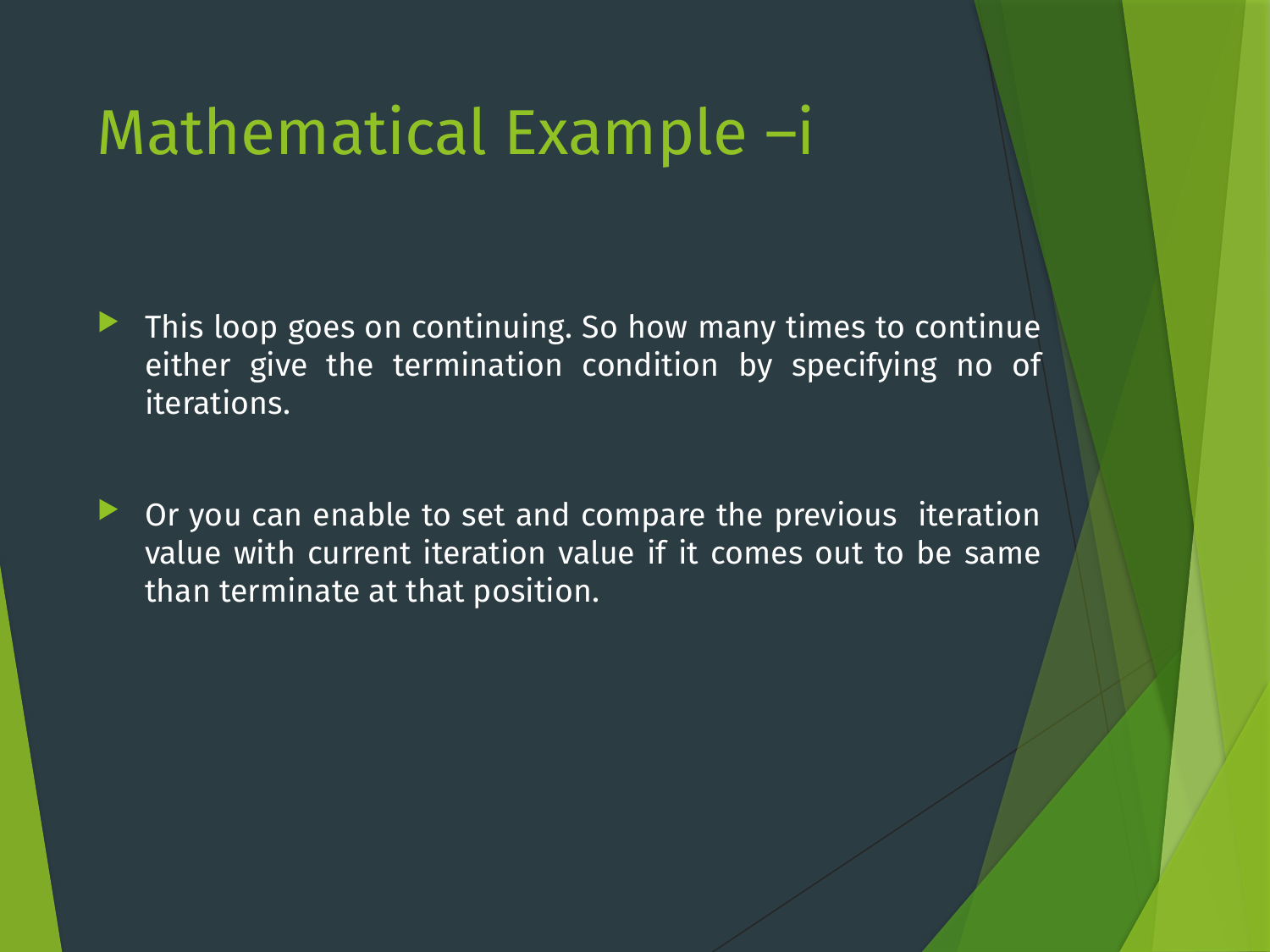

# Mathematical Example –i
This loop goes on continuing. So how many times to continue either give the termination condition by specifying no of iterations.

Or you can enable to set and compare the previous  iteration value with current iteration value if it comes out to be same than terminate at that position.